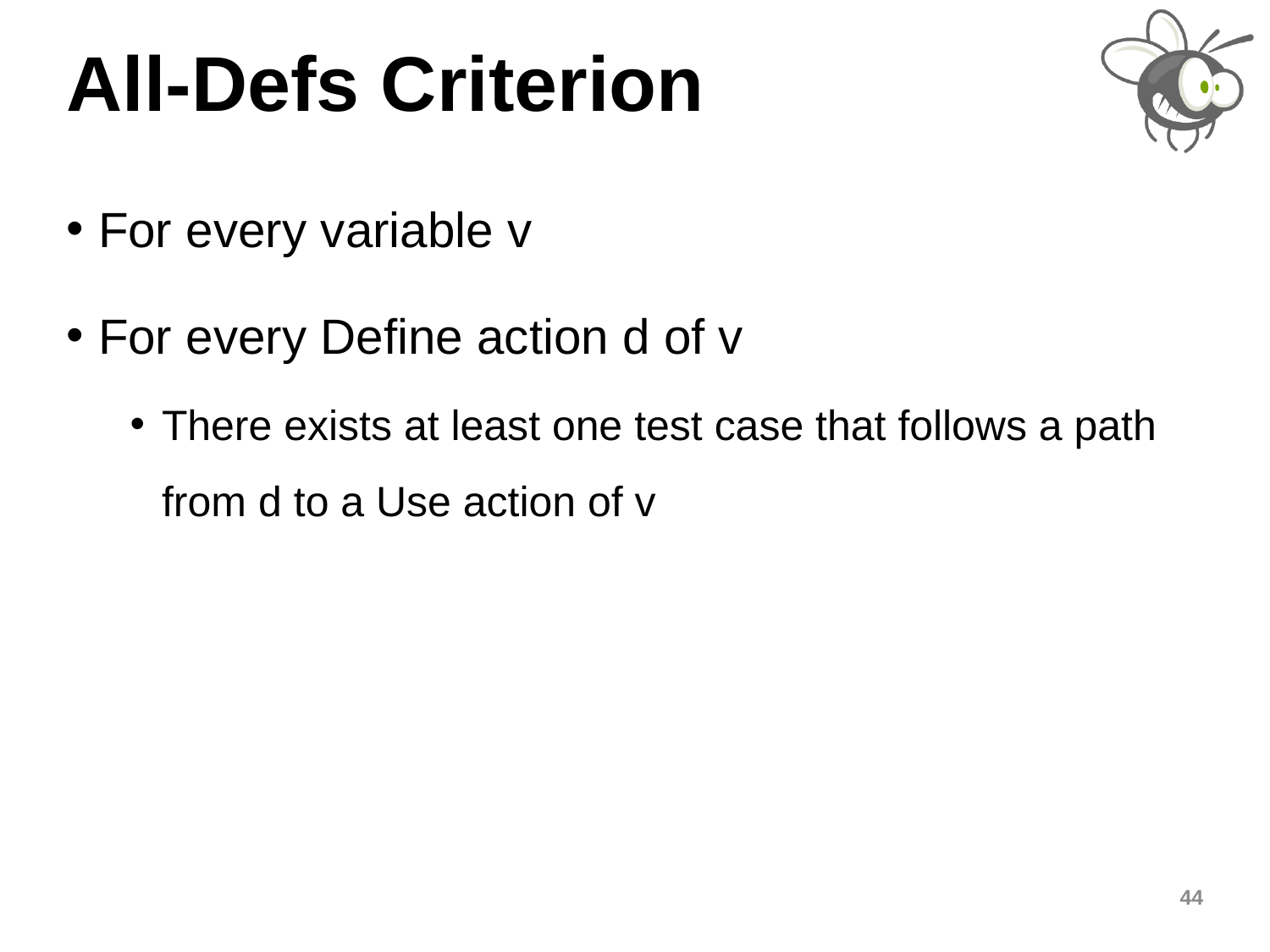

# All-Defs Criterion
For every variable v
For every Define action d of v
There exists at least one test case that follows a path from d to a Use action of v

44